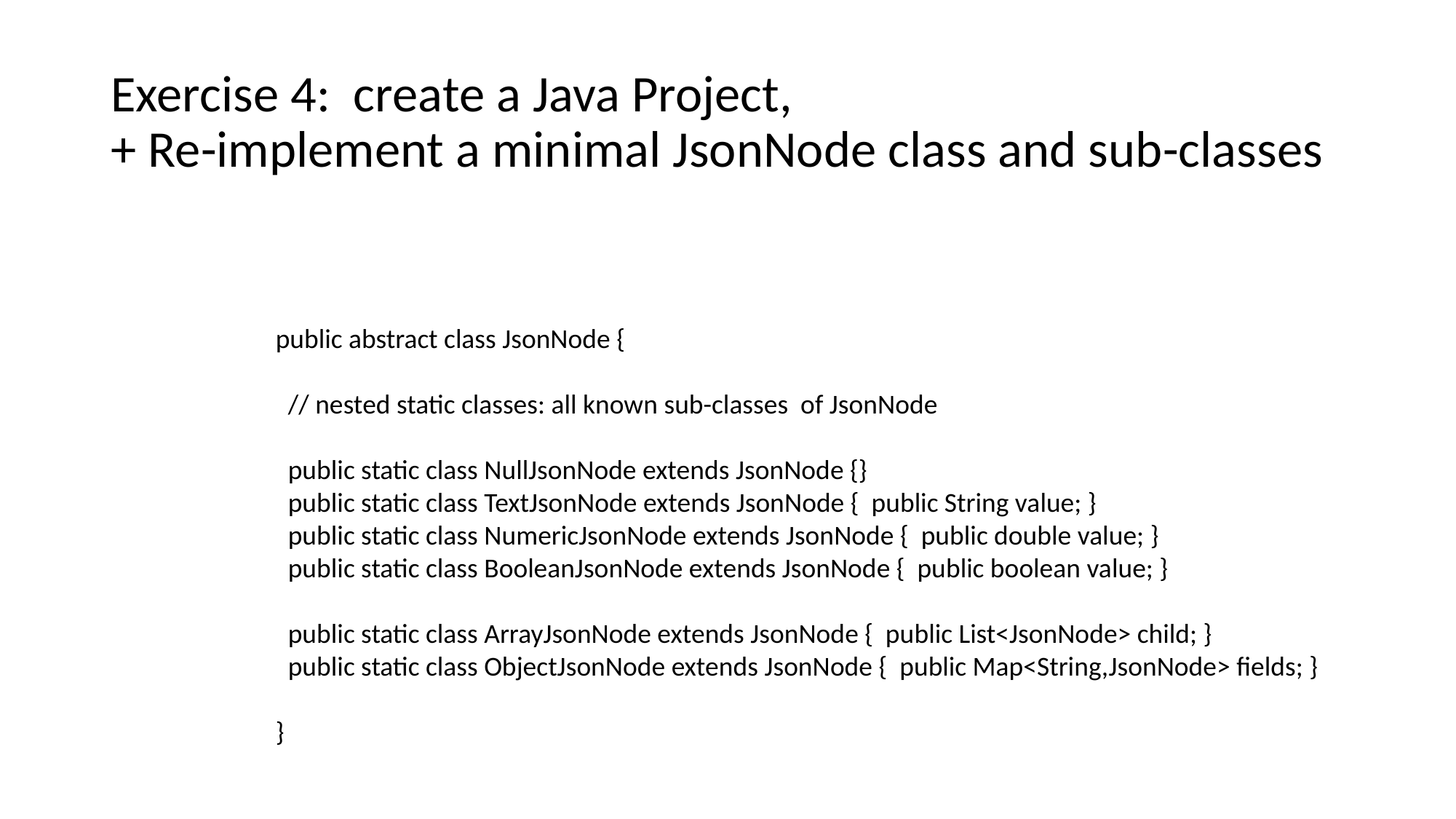

# Exercise 4:  create a Java Project, + Re-implement a minimal JsonNode class and sub-classes
public abstract class JsonNode {

  // nested static classes: all known sub-classes  of JsonNode

  public static class NullJsonNode extends JsonNode {}
  public static class TextJsonNode extends JsonNode {  public String value; }
  public static class NumericJsonNode extends JsonNode {  public double value; }
  public static class BooleanJsonNode extends JsonNode {  public boolean value; }

  public static class ArrayJsonNode extends JsonNode {  public List<JsonNode> child; }
  public static class ObjectJsonNode extends JsonNode {  public Map<String,JsonNode> fields; }

}